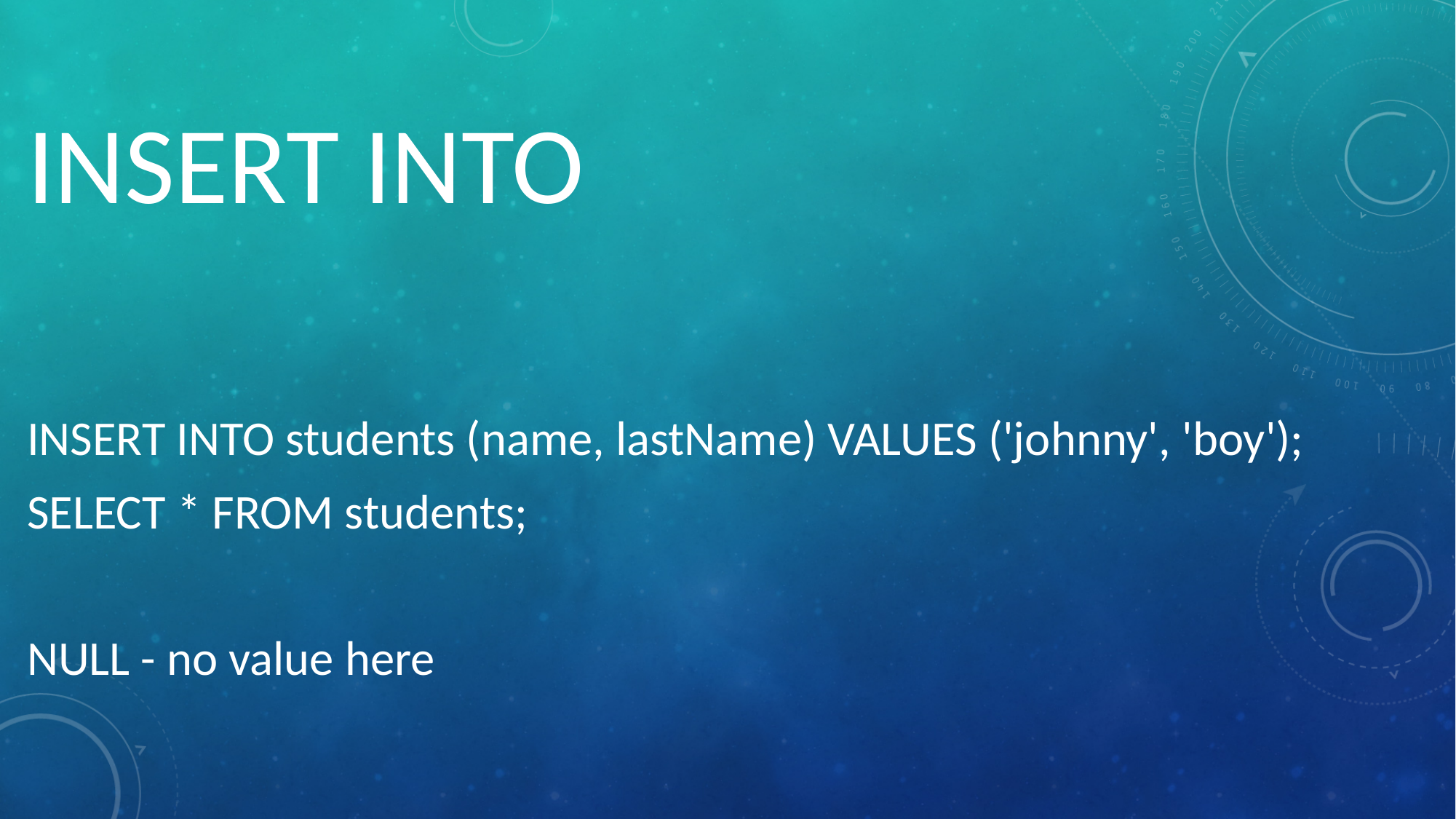

# INSERT INTO
INSERT INTO students (name, lastName) VALUES ('johnny', 'boy');
SELECT * FROM students;

NULL - no value here